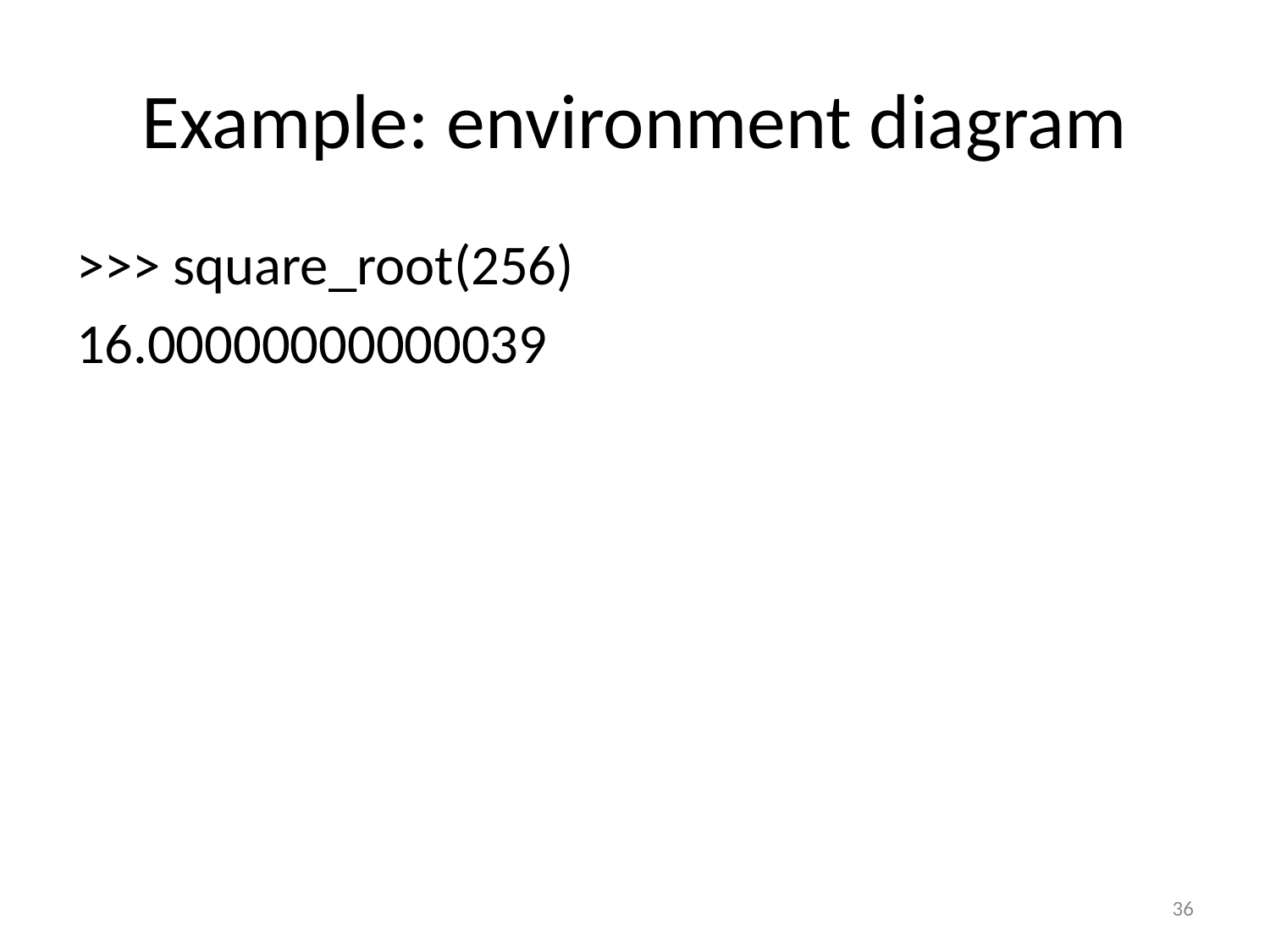

# Example: environment diagram
>>> square_root(256)
16.00000000000039
36